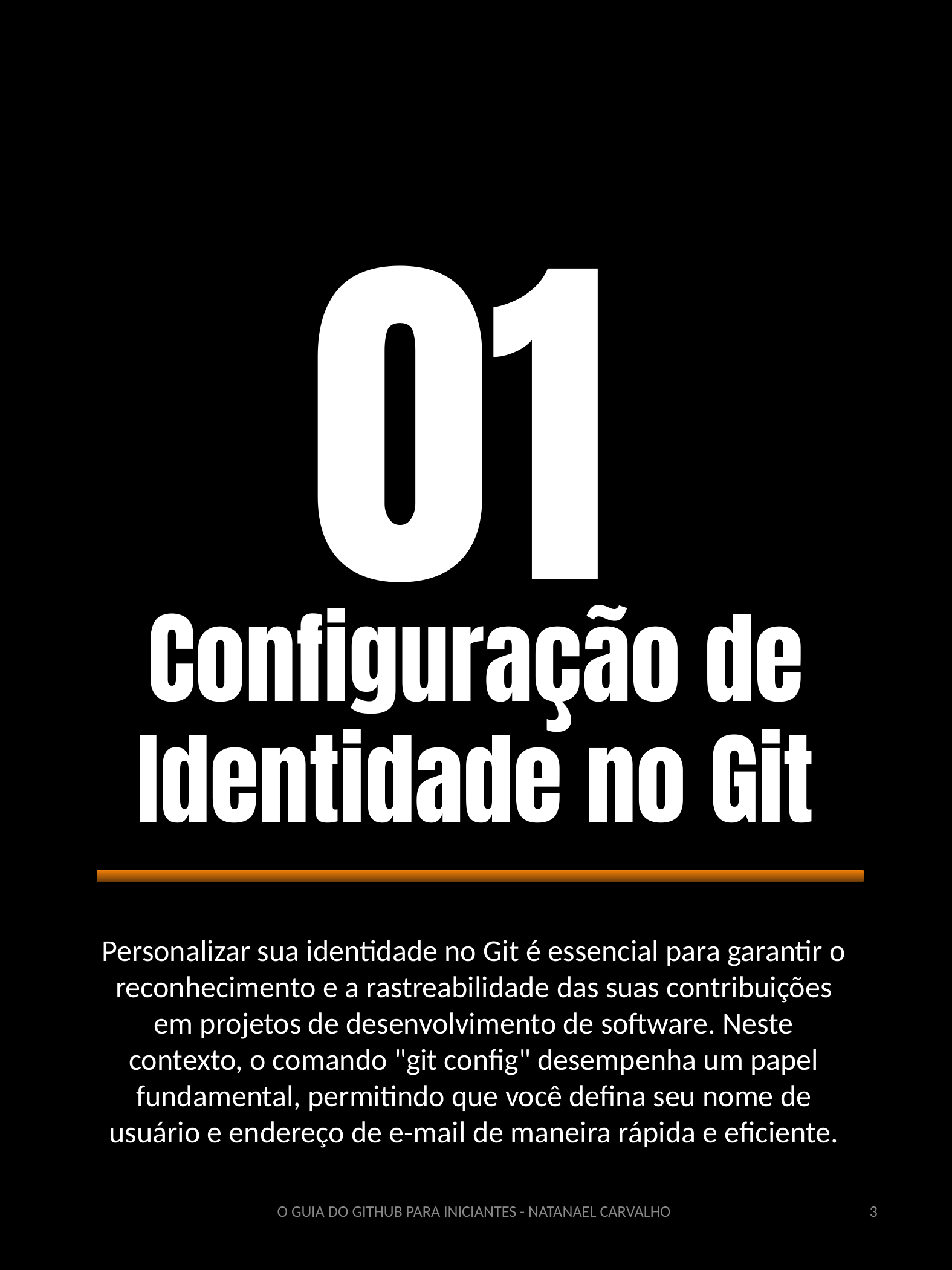

01
Configuração de Identidade no Git

Personalizar sua identidade no Git é essencial para garantir o reconhecimento e a rastreabilidade das suas contribuições em projetos de desenvolvimento de software. Neste contexto, o comando "git config" desempenha um papel fundamental, permitindo que você defina seu nome de usuário e endereço de e-mail de maneira rápida e eficiente.
3
O GUIA DO GITHUB PARA INICIANTES - NATANAEL CARVALHO